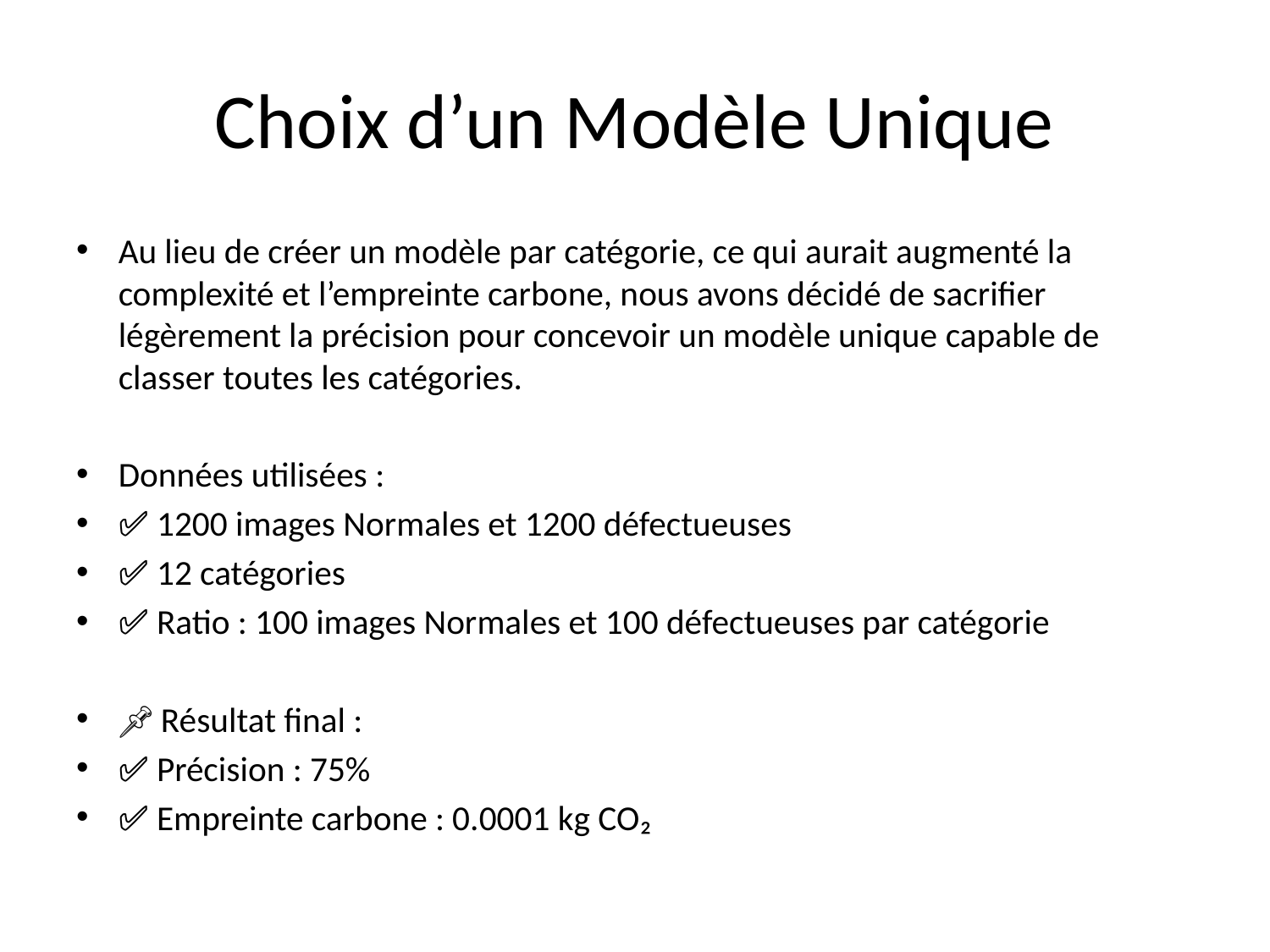

# Choix d’un Modèle Unique
Au lieu de créer un modèle par catégorie, ce qui aurait augmenté la complexité et l’empreinte carbone, nous avons décidé de sacrifier légèrement la précision pour concevoir un modèle unique capable de classer toutes les catégories.

Données utilisées :
✅ 1200 images Normales et 1200 défectueuses
✅ 12 catégories
✅ Ratio : 100 images Normales et 100 défectueuses par catégorie

📌 Résultat final :
✅ Précision : 75%
✅ Empreinte carbone : 0.0001 kg CO₂